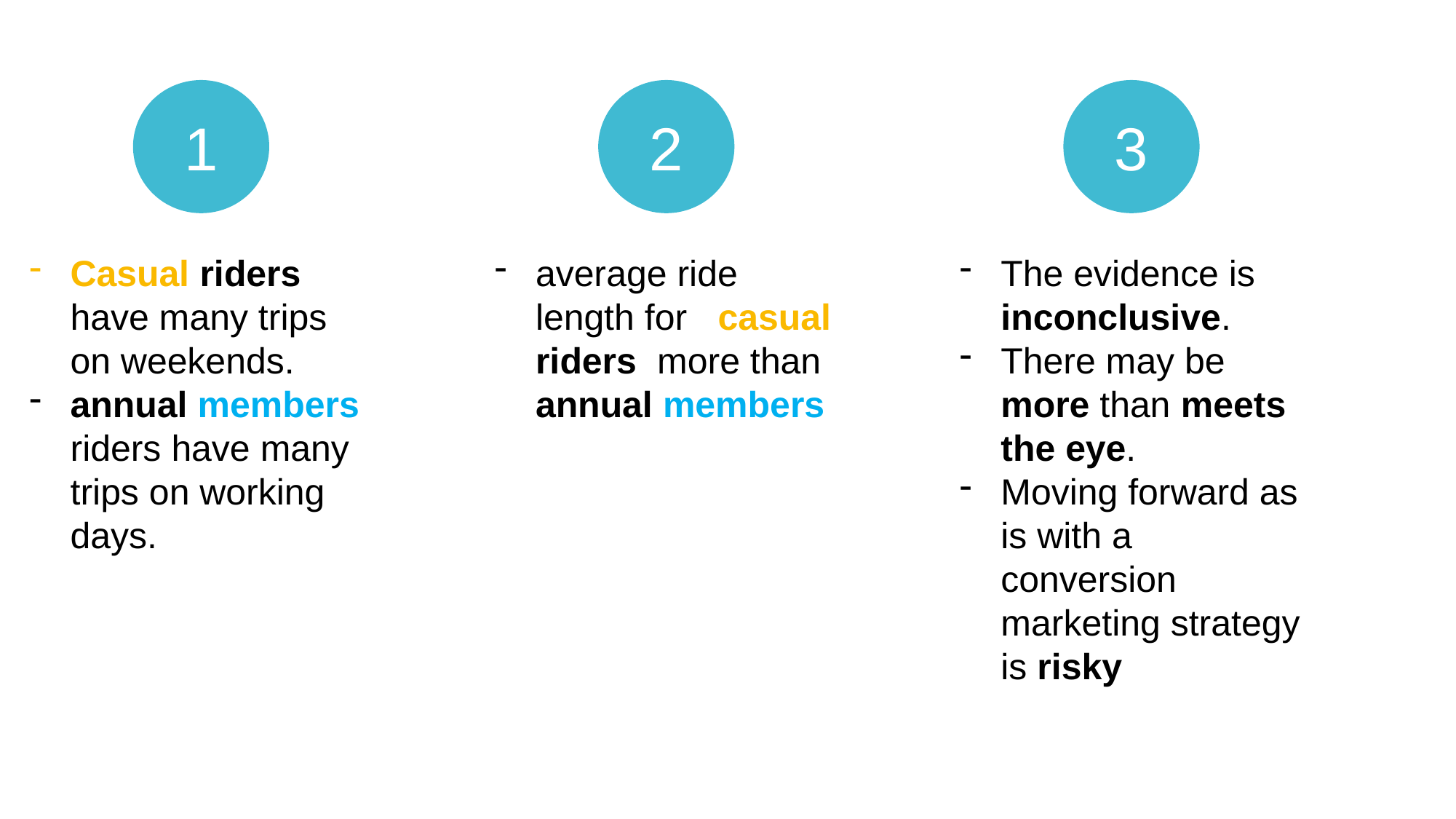

1
2
3
Casual riders have many trips on weekends.
annual members riders have many trips on working days.
average ride length for   casual riders  more than annual members

The evidence is inconclusive.
There may be more than meets the eye.
Moving forward as is with a conversion marketing strategy is risky